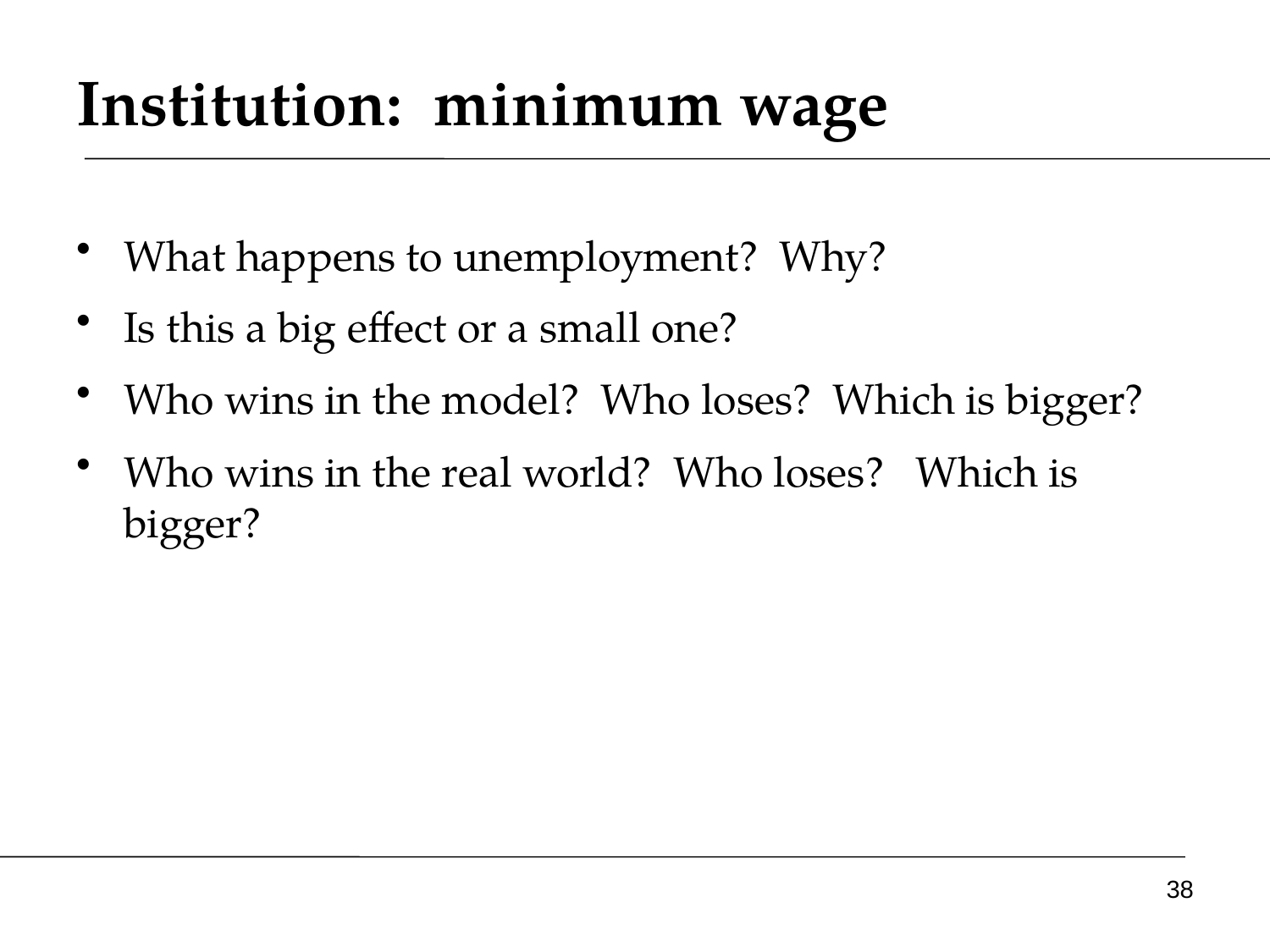

# Institution:  minimum wage
What happens to unemployment?  Why?
Is this a big effect or a small one?
Who wins in the model?  Who loses?  Which is bigger?
Who wins in the real world?  Who loses?   Which is bigger?
38